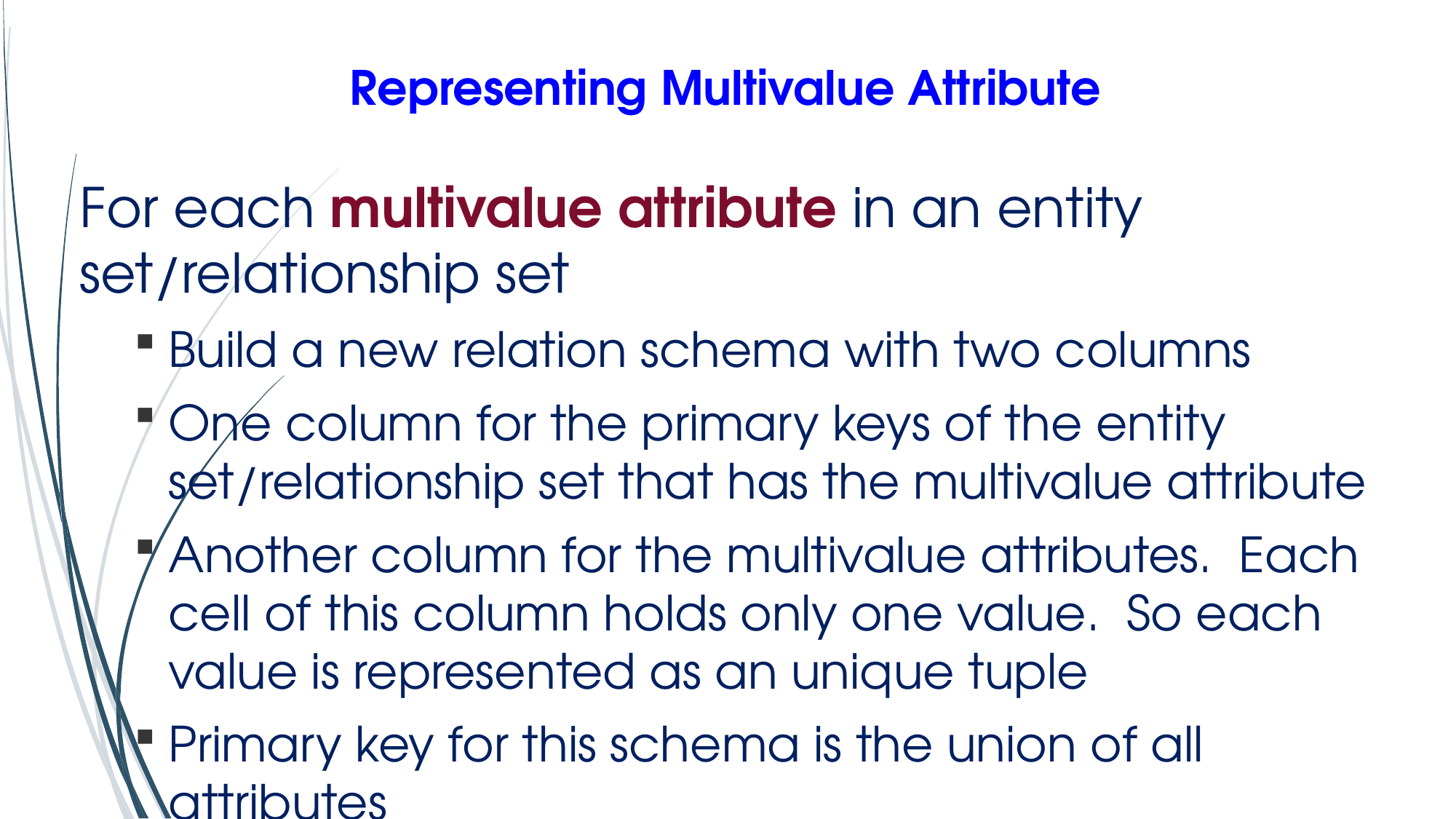

# Representing Multivalue Attribute
For each multivalue attribute in an entity set/relationship set
Build a new relation schema with two columns
One column for the primary keys of the entity set/relationship set that has the multivalue attribute
Another column for the multivalue attributes.  Each cell of this column holds only one value.  So each value is represented as an unique tuple
Primary key for this schema is the union of all attributes